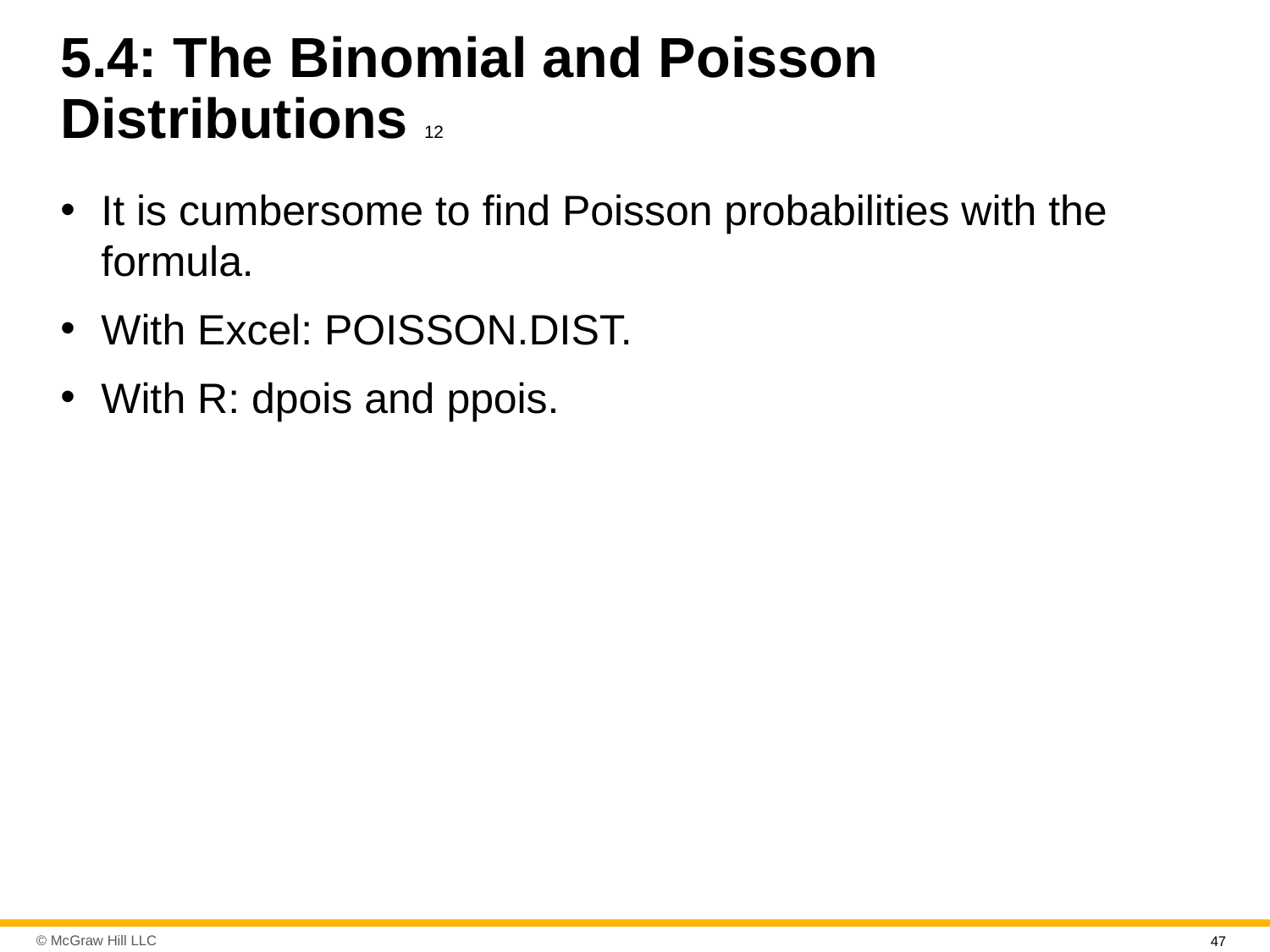

# 5.4: The Binomial and Poisson Distributions 12
It is cumbersome to find Poisson probabilities with the formula.
With Excel: POISSON.DIST.
With R: dpois and ppois.
47